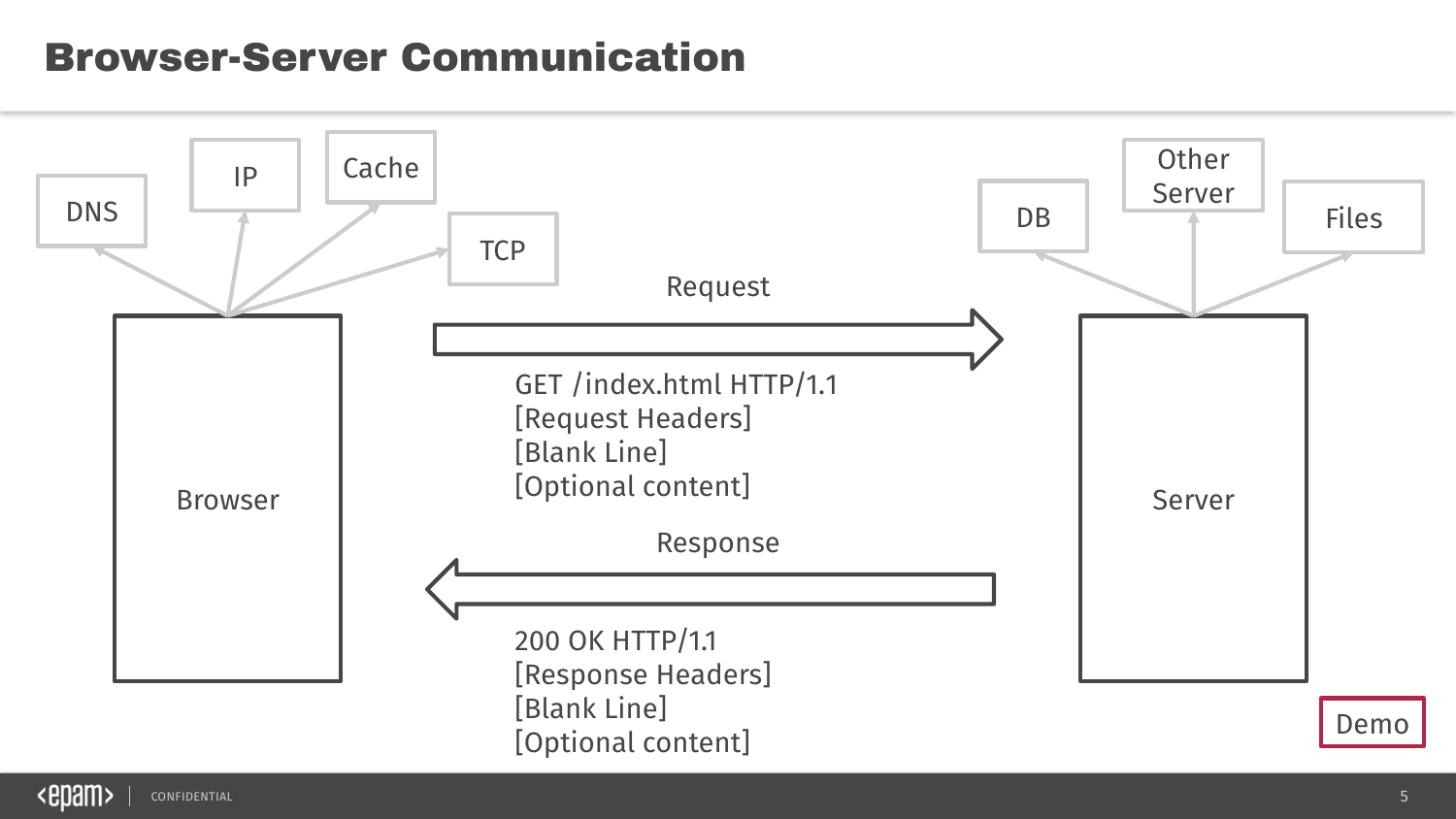

Browser-Server Communication
Cache
IP
Other Server
DNS
DB
Files
TCP
Request

Browser
Server
GET /index.html HTTP/1.1
[Request Headers]
[Blank Line]
[Optional content]
Response

200 OK HTTP/1.1
[Response Headers]
[Blank Line]
[Optional content]
Demo